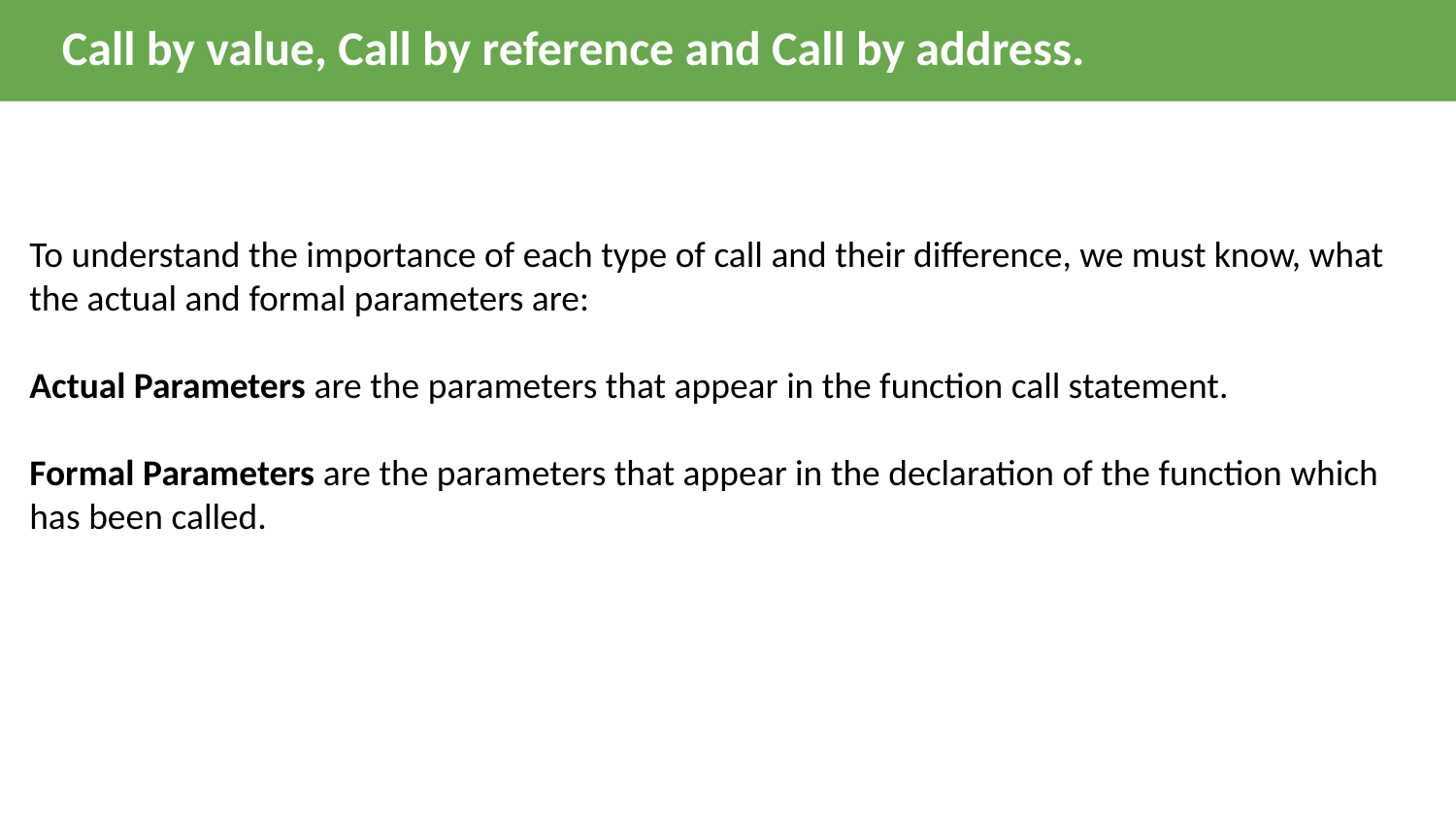

Call by value, Call by reference and Call by address.

To understand the importance of each type of call and their difference, we must know, what the actual and formal parameters are:

Actual Parameters are the parameters that appear in the function call statement.

Formal Parameters are the parameters that appear in the declaration of the function which has been called.